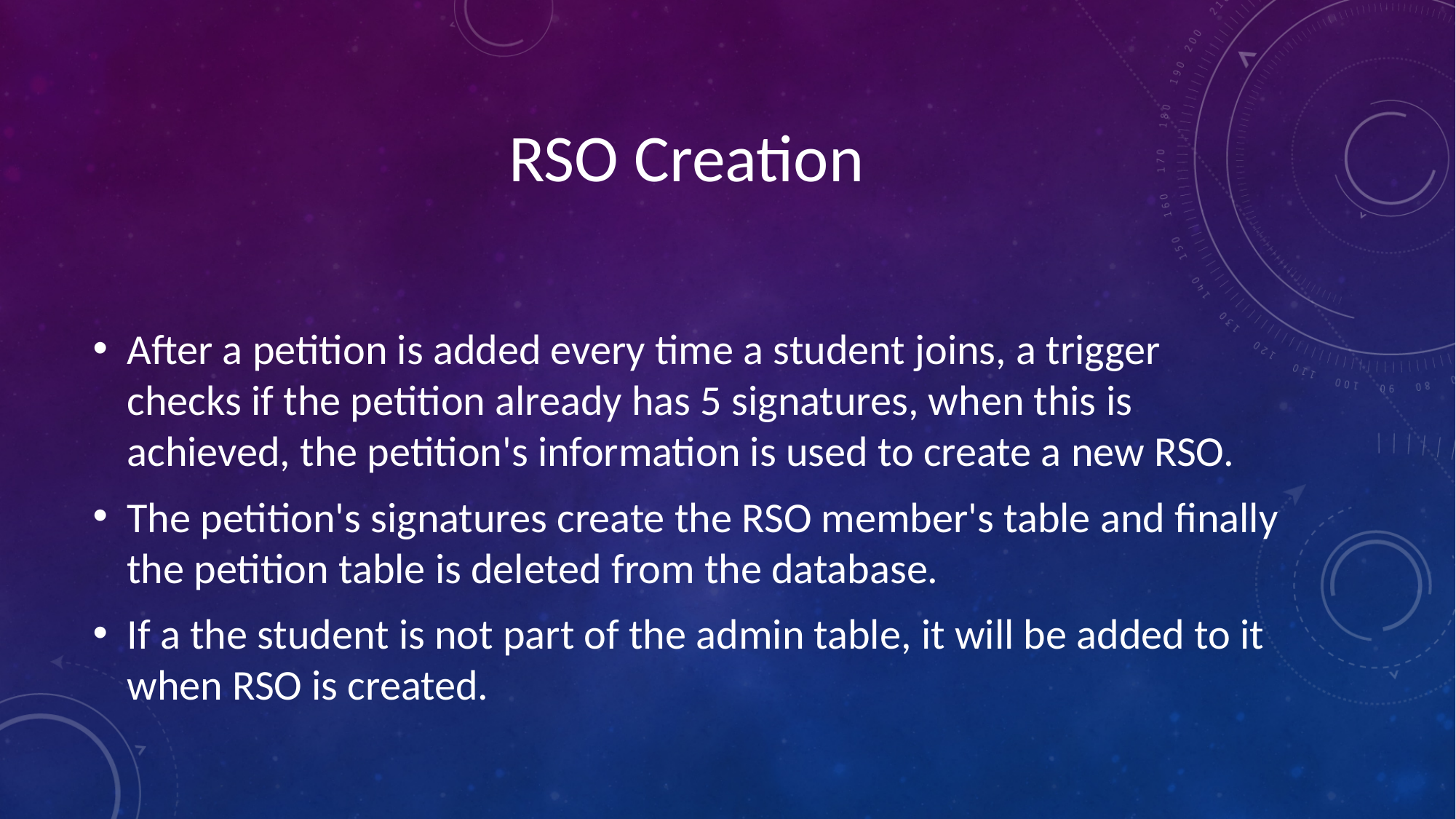

# RSO Creation
After a petition is added every time a student joins, a trigger checks if the petition already has 5 signatures, when this is achieved, the petition's information is used to create a new RSO.
The petition's signatures create the RSO member's table and finally the petition table is deleted from the database.
If a the student is not part of the admin table, it will be added to it when RSO is created.